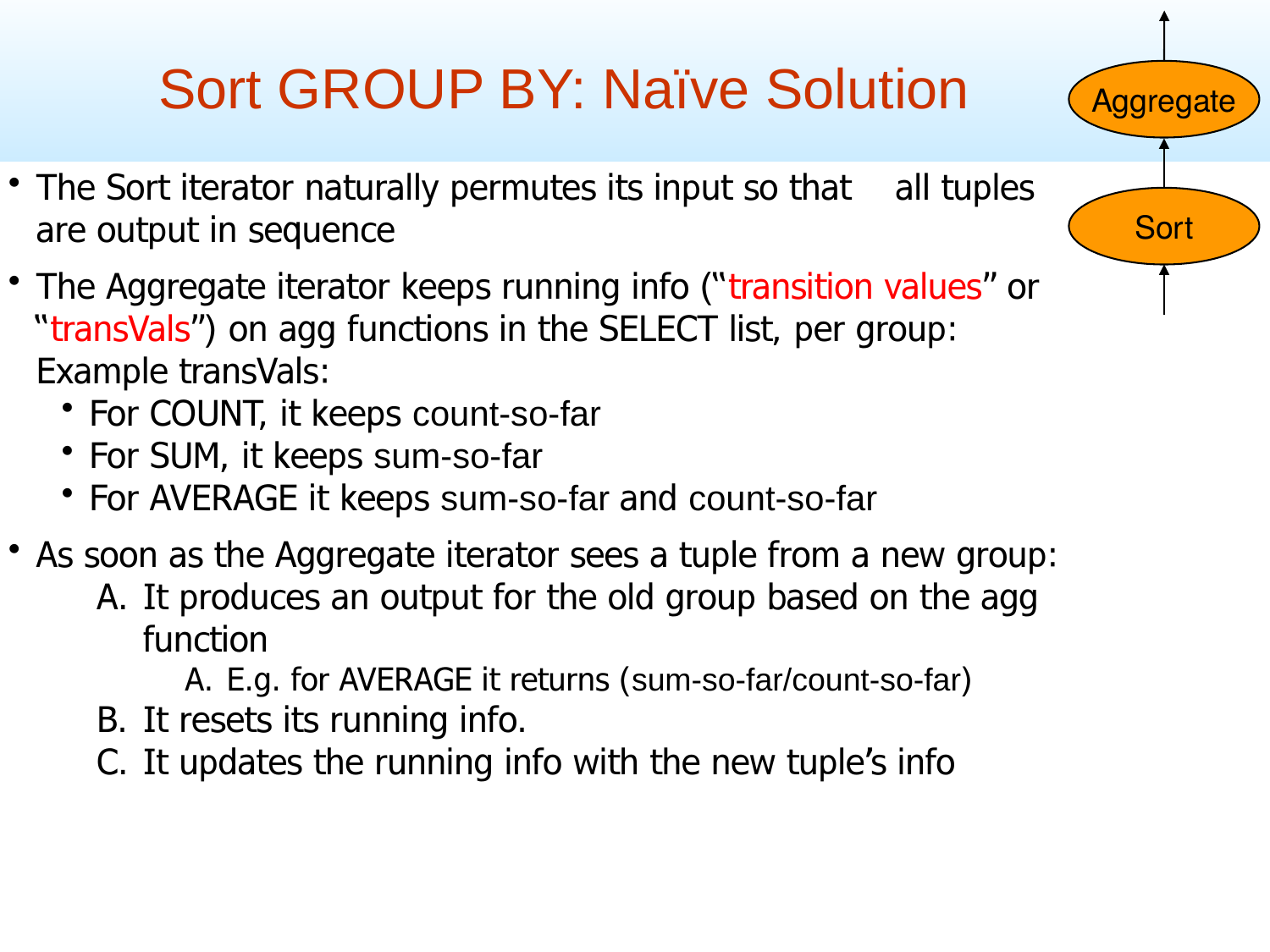

Sort GROUP BY: Naïve Solution

Aggregate

The Sort iterator naturally permutes its input so that    all tuples are output in sequence
The Aggregate iterator keeps running info (“transition values” or “transVals”) on agg functions in the SELECT list, per group:   Example transVals:
For COUNT, it keeps count-so-far
For SUM, it keeps sum-so-far
For AVERAGE it keeps sum-so-far and count-so-far
As soon as the Aggregate iterator sees a tuple from a new group:
It produces an output for the old group based on the agg function
E.g. for AVERAGE it returns (sum-so-far/count-so-far)
It resets its running info.
It updates the running info with the new tuple’s info

Sort

41